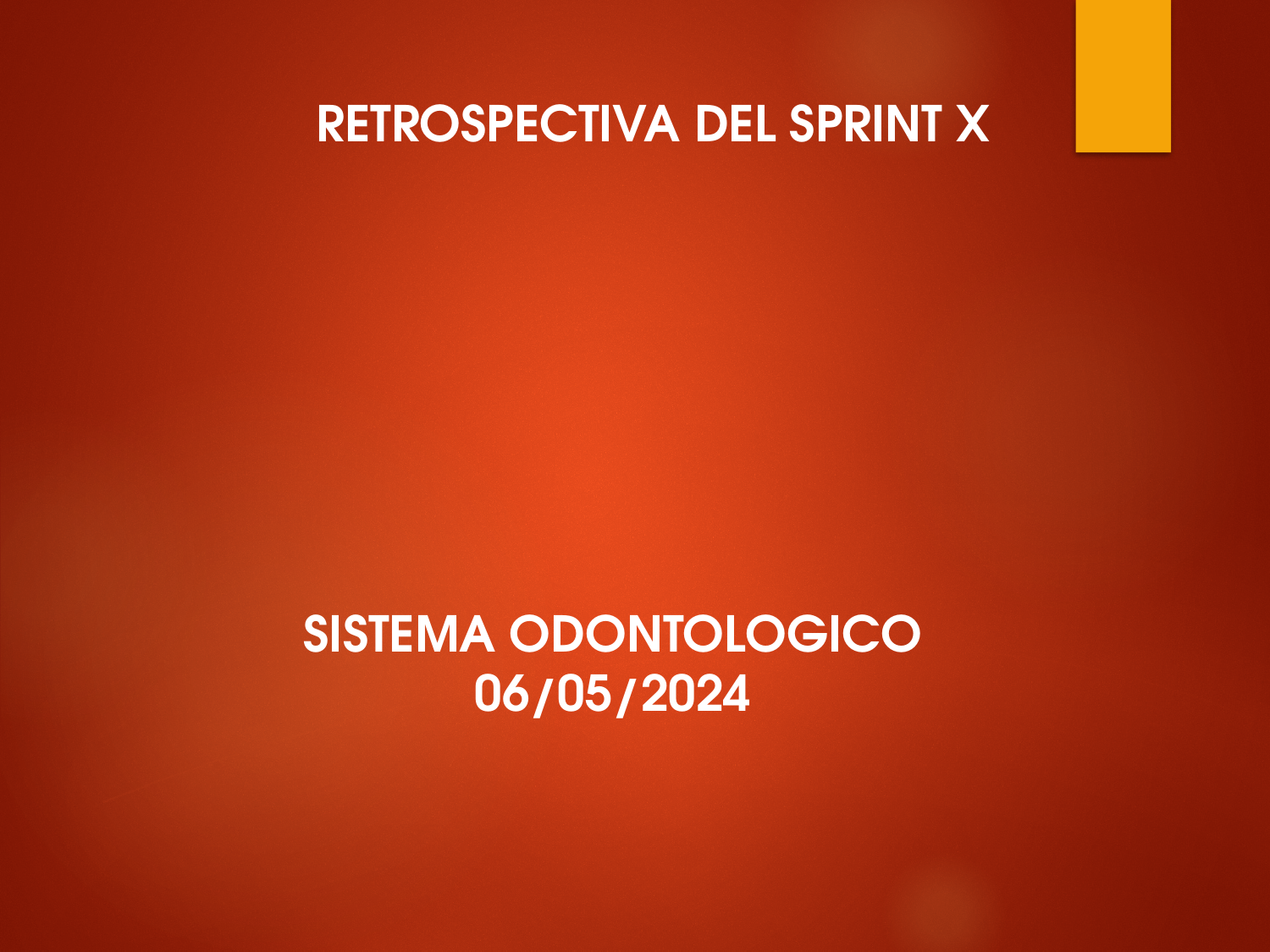

RETROSPECTIVA DEL SPRINT X
SISTEMA ODONTOLOGICO
06/05/2024